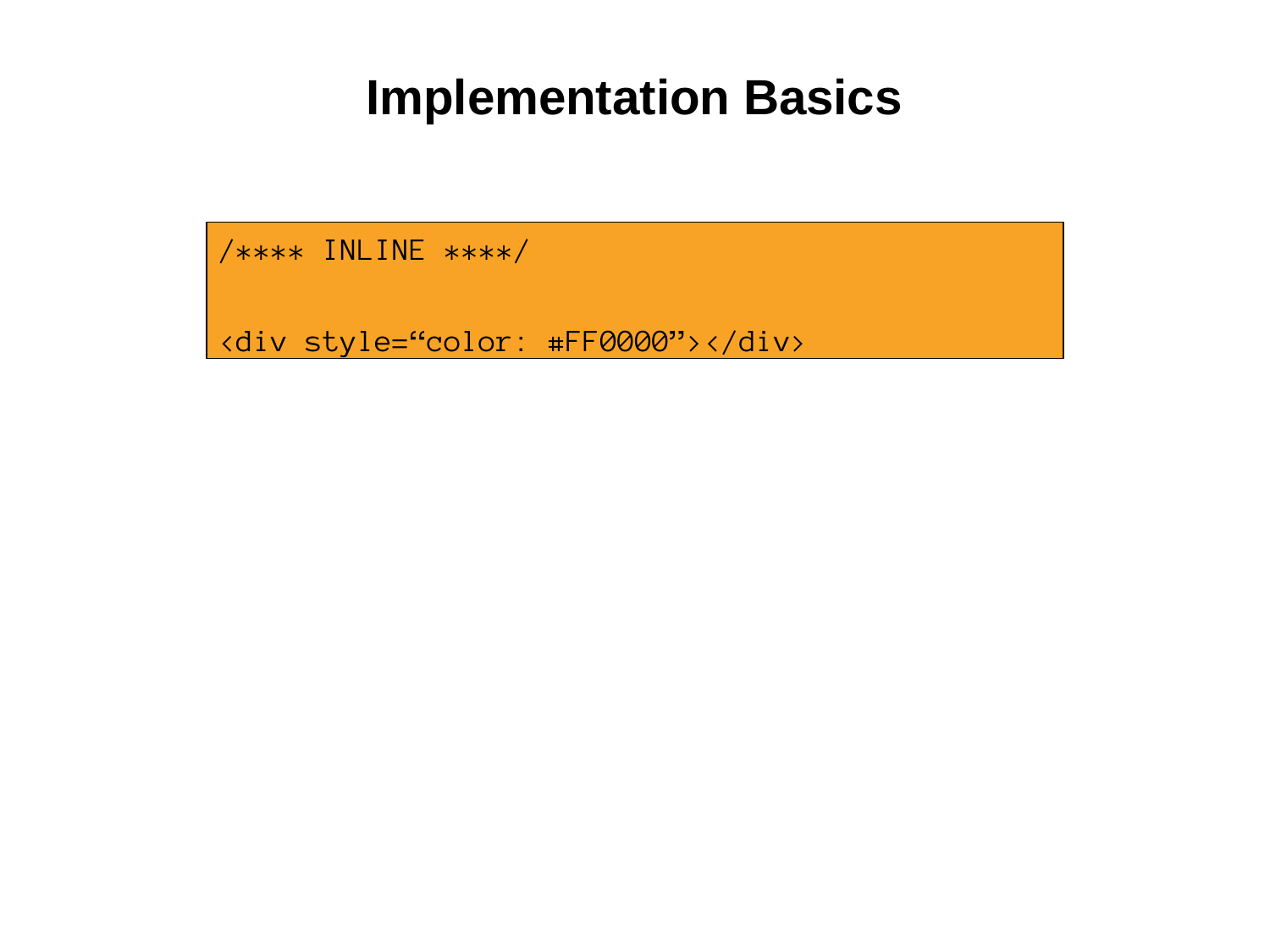

# Implementation Basics
/**** INLINE ****/

<div style=“color: #FF0000”></div>
13